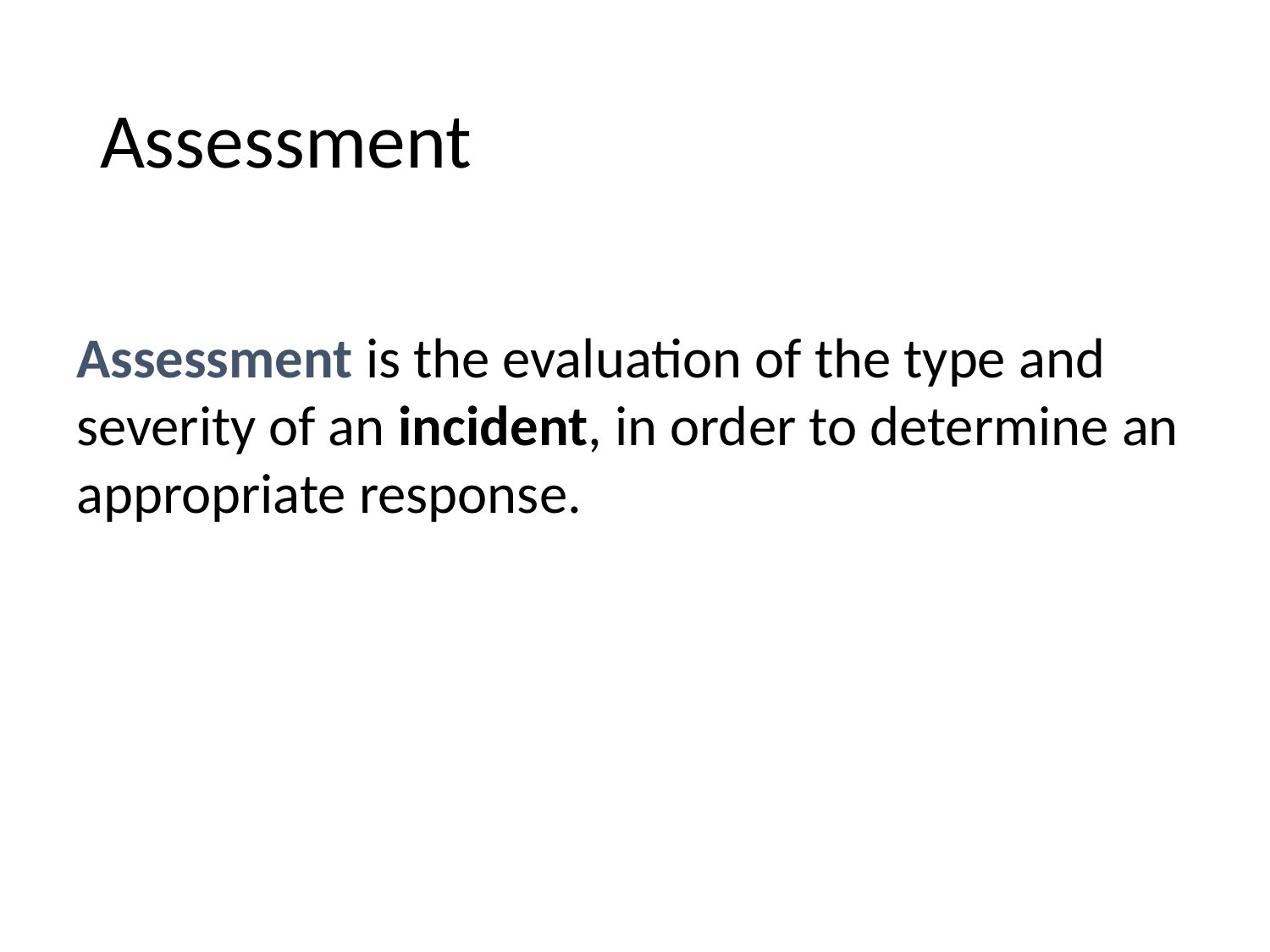

# Assessment

Assessment is the evaluation of the type and severity of an incident, in order to determine an appropriate response.